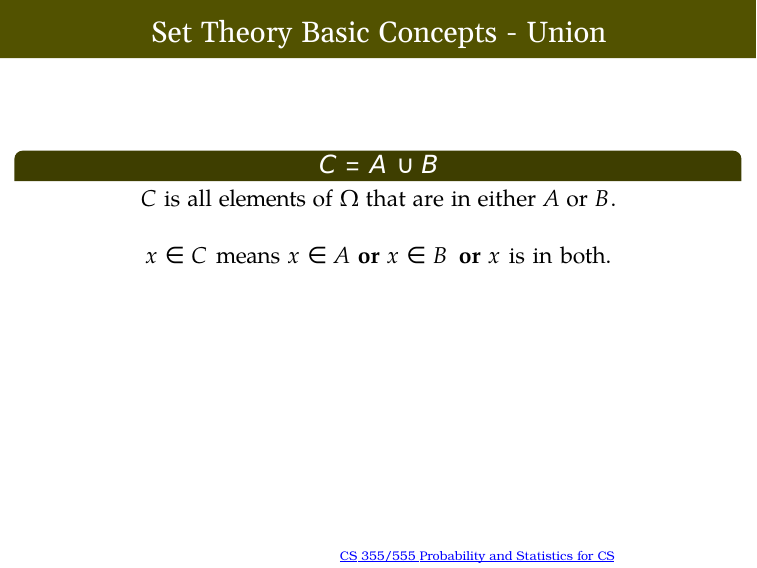

# Set Theory Basic Concepts - Union

C = A ∪ B
C is all elements of Ω that are in either A or B.

x ∈ C means x ∈ A or x ∈ B or x is in both.
12/28 14:38
CS 355/555 Probability and Statistics for CS